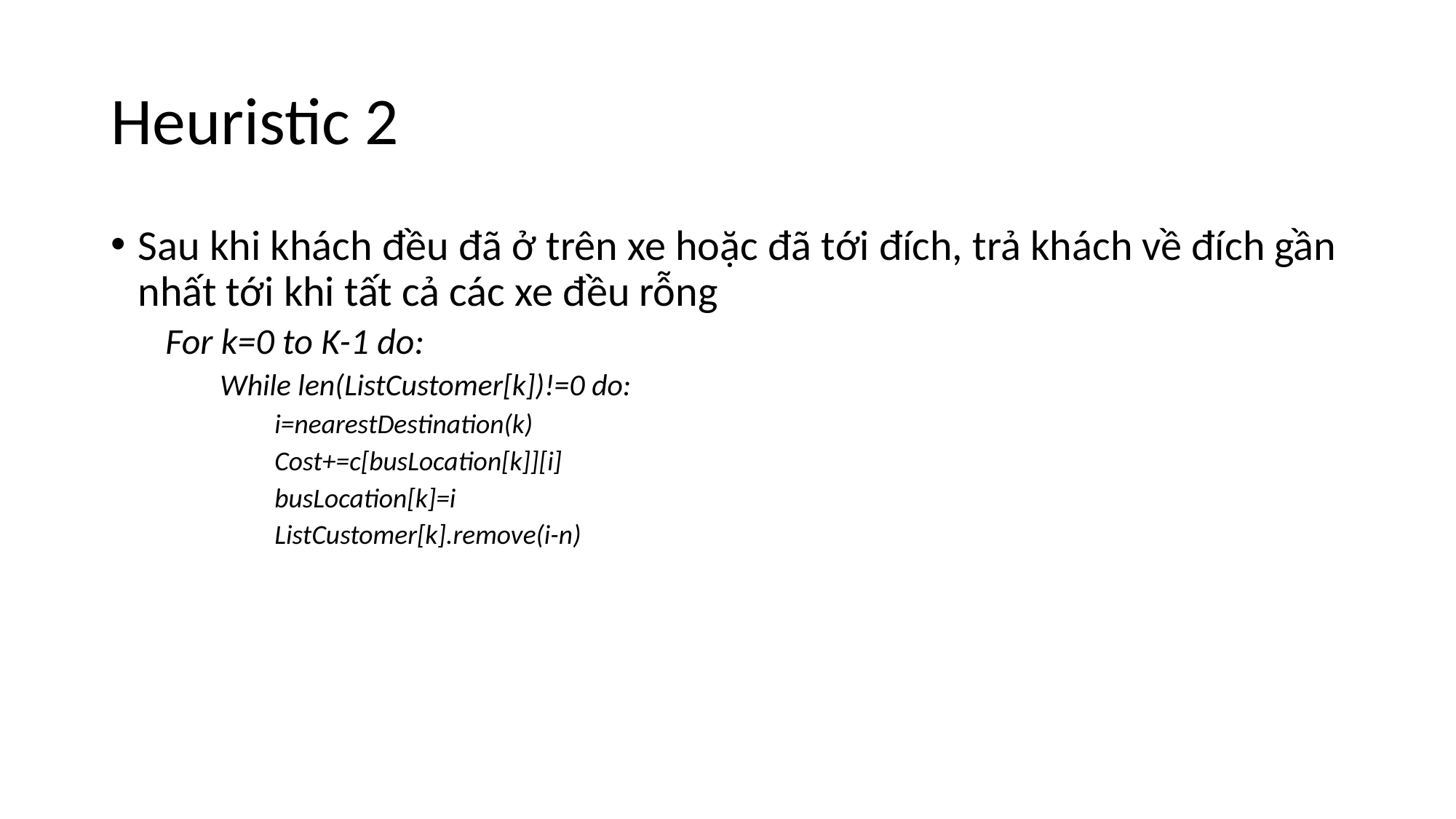

# Heuristic 2
Sau khi khách đều đã ở trên xe hoặc đã tới đích, trả khách về đích gần nhất tới khi tất cả các xe đều rỗng
For k=0 to K-1 do:
While len(ListCustomer[k])!=0 do:
i=nearestDestination(k)
Cost+=c[busLocation[k]][i]
busLocation[k]=i
ListCustomer[k].remove(i-n)